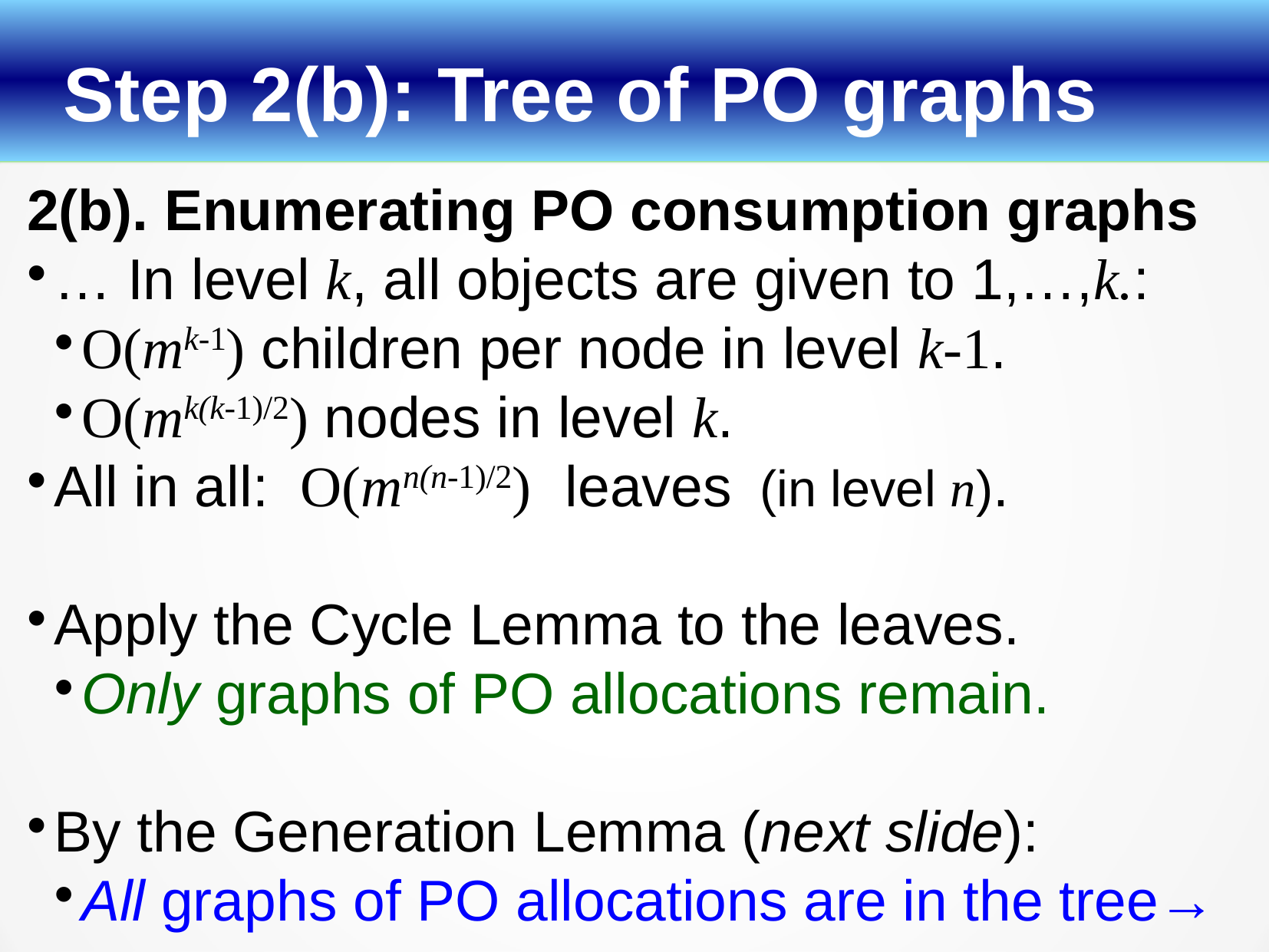

Step 2(b): Tree of PO graphs
2(b). Enumerating PO consumption graphs
… In level k, all objects are given to 1,…,k.:
O(mk-1) children per node in level k-1.
O(mk(k-1)/2) nodes in level k.
All in all:  O(mn(n-1)/2)    leaves  (in level n).
Apply the Cycle Lemma to the leaves.
Only graphs of PO allocations remain.
By the Generation Lemma (next slide):
All graphs of PO allocations are in the tree→